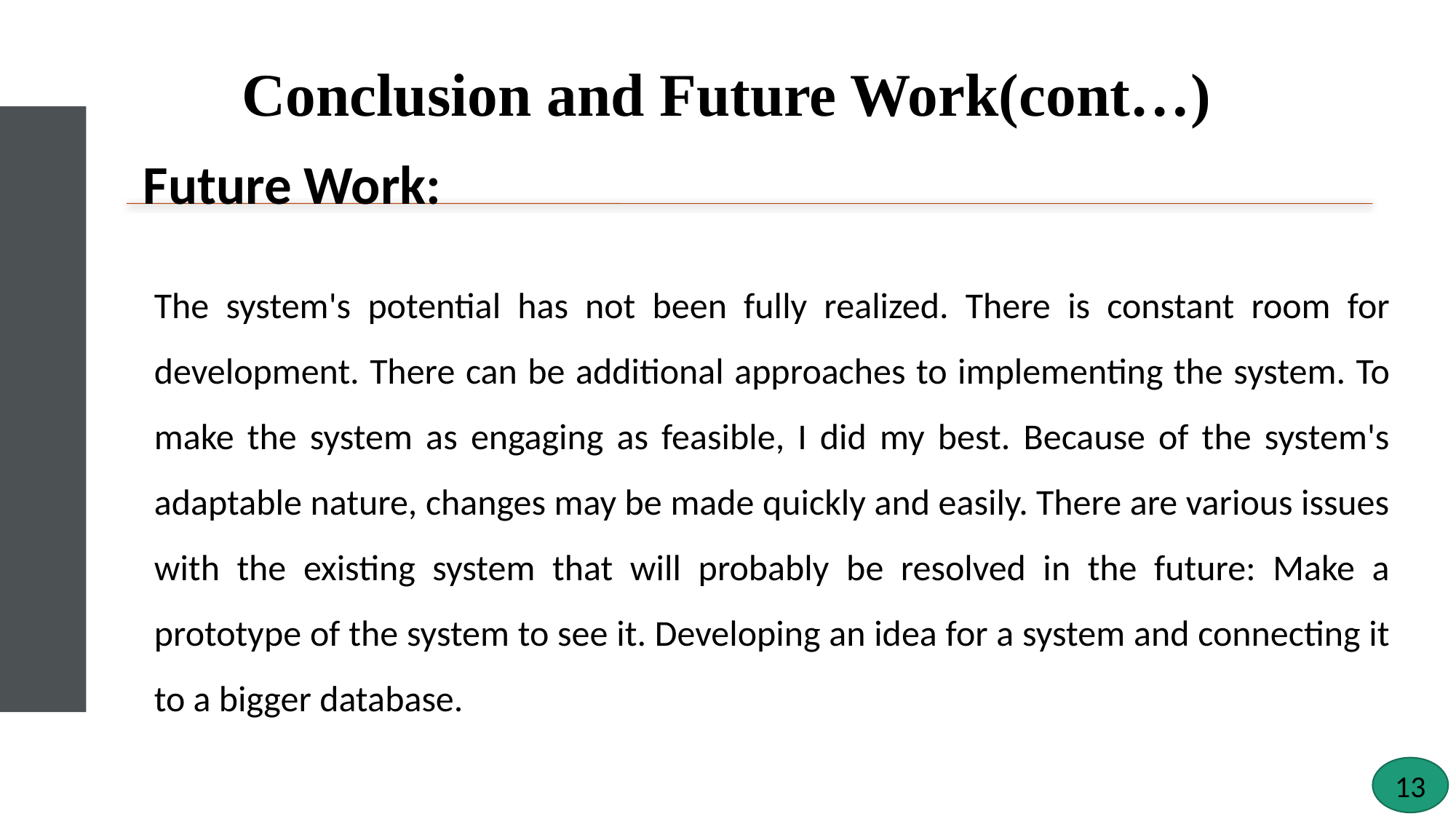

Conclusion and Future Work(cont…)

Future Work:
The system's potential has not been fully realized. There is constant room for development. There can be additional approaches to implementing the system. To make the system as engaging as feasible, I did my best. Because of the system's adaptable nature, changes may be made quickly and easily. There are various issues with the existing system that will probably be resolved in the future: Make a prototype of the system to see it. Developing an idea for a system and connecting it to a bigger database.
13